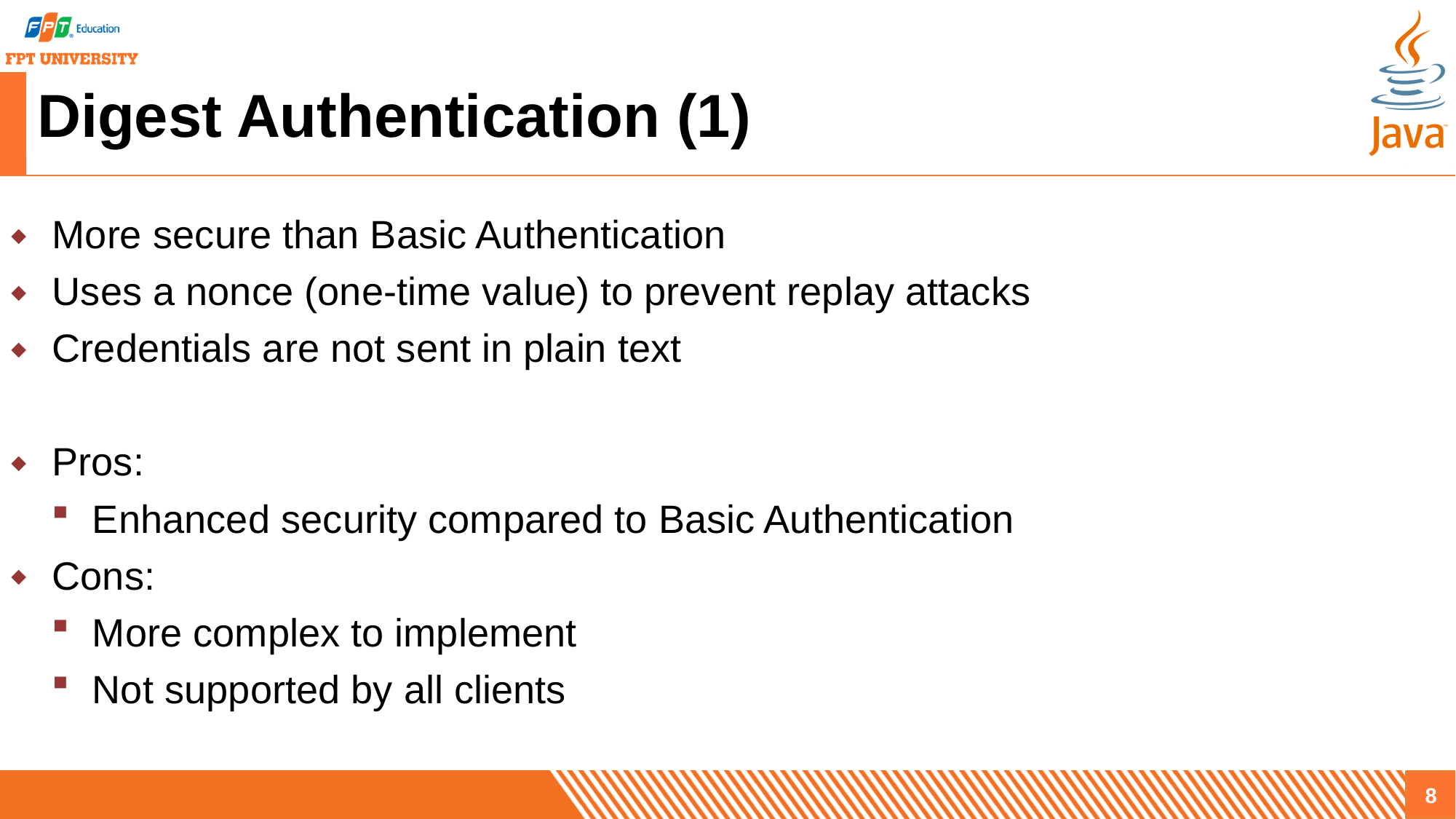

# Digest Authentication (1)
More secure than Basic Authentication
Uses a nonce (one-time value) to prevent replay attacks
Credentials are not sent in plain text

Pros:
Enhanced security compared to Basic Authentication
Cons:
More complex to implement
Not supported by all clients

8